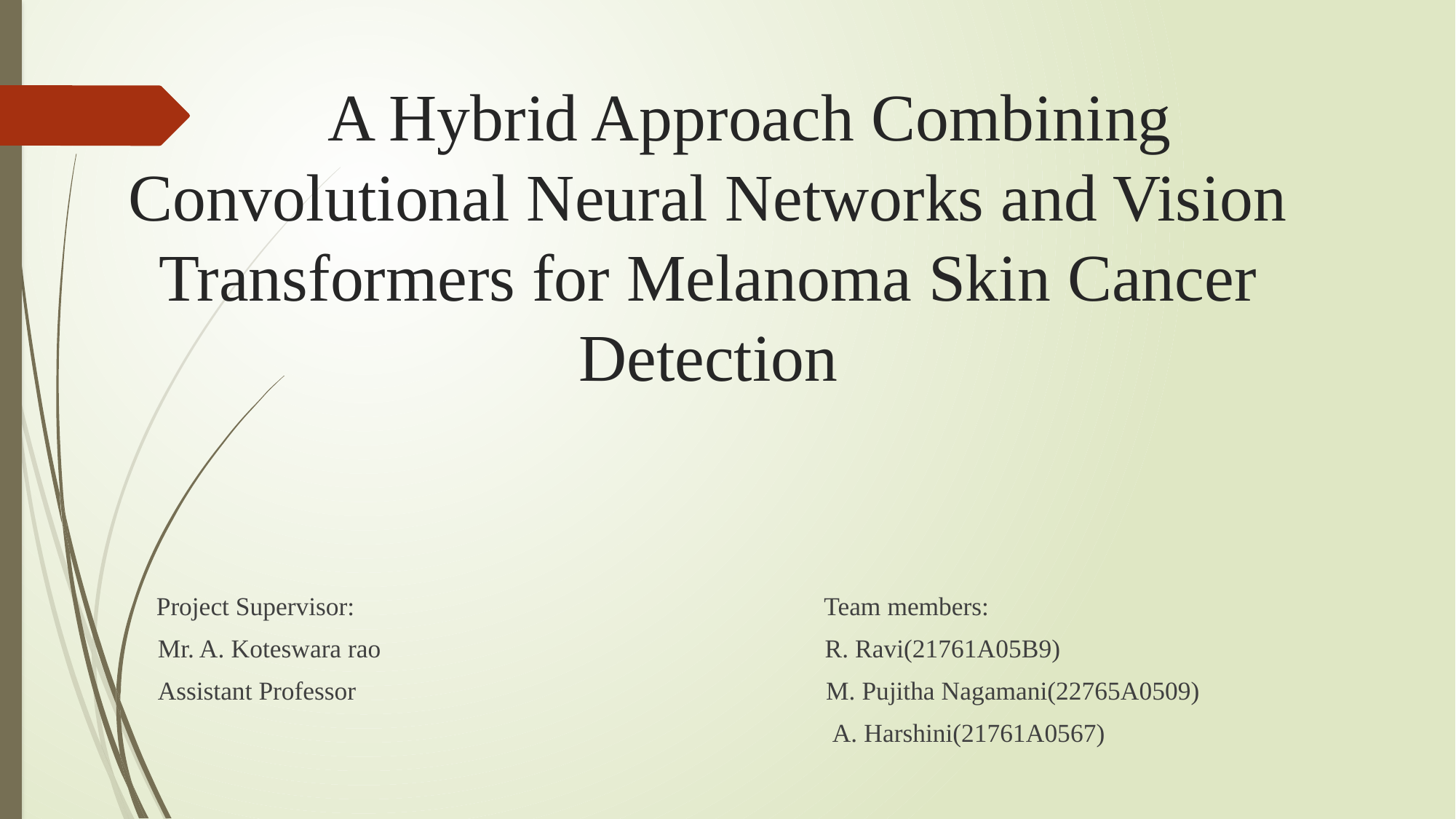

# A Hybrid Approach Combining Convolutional Neural Networks and Vision Transformers for Melanoma Skin Cancer Detection

  Project Supervisor:                                                                        Team members:
  Mr. A. Koteswara rao                                                                    R. Ravi(21761A05B9)
  Assistant Professor                                                                        M. Pujitha Nagamani(22765A0509)
                                                                                                         A. Harshini(21761A0567)